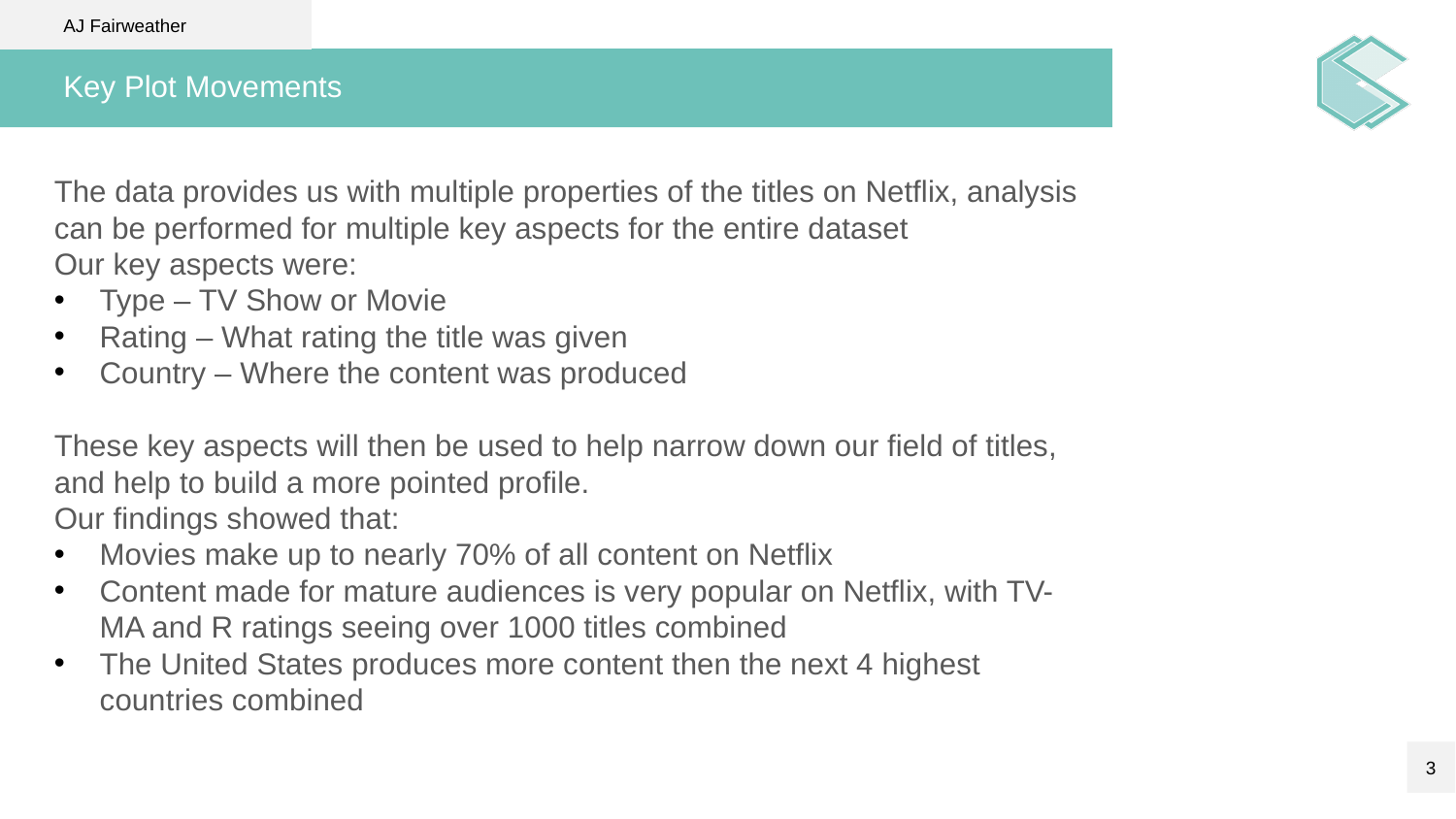

AJ Fairweather

# Key Plot Movements
The data provides us with multiple properties of the titles on Netflix, analysis can be performed for multiple key aspects for the entire dataset
Our key aspects were:
Type – TV Show or Movie
Rating – What rating the title was given
Country – Where the content was produced

These key aspects will then be used to help narrow down our field of titles, and help to build a more pointed profile.
Our findings showed that:
Movies make up to nearly 70% of all content on Netflix
Content made for mature audiences is very popular on Netflix, with TV-MA and R ratings seeing over 1000 titles combined
The United States produces more content then the next 4 highest countries combined